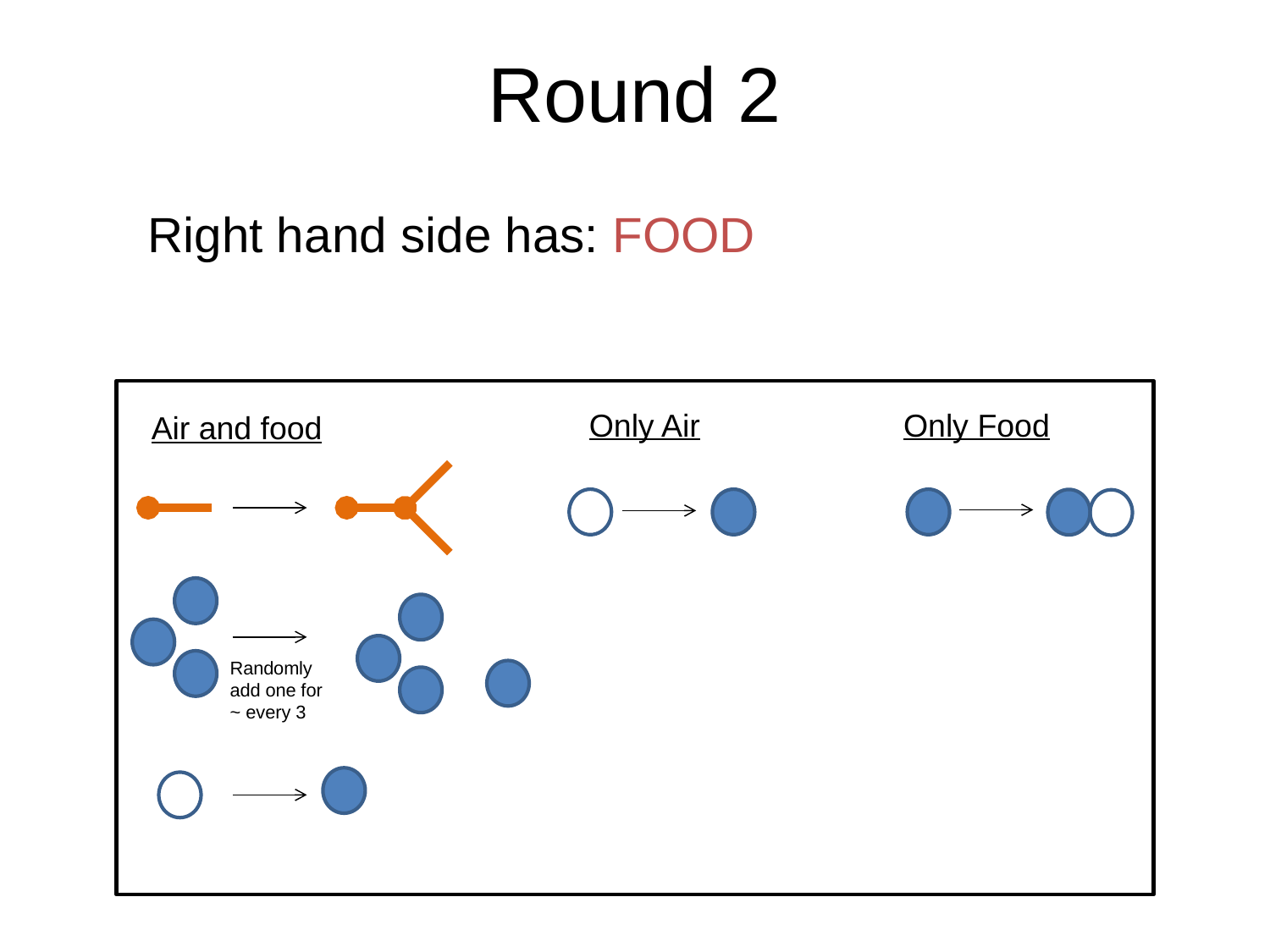

Round 2
Right hand side has: FOOD

Only Air
Only Food
Air and food

Randomly add one for ~ every 3